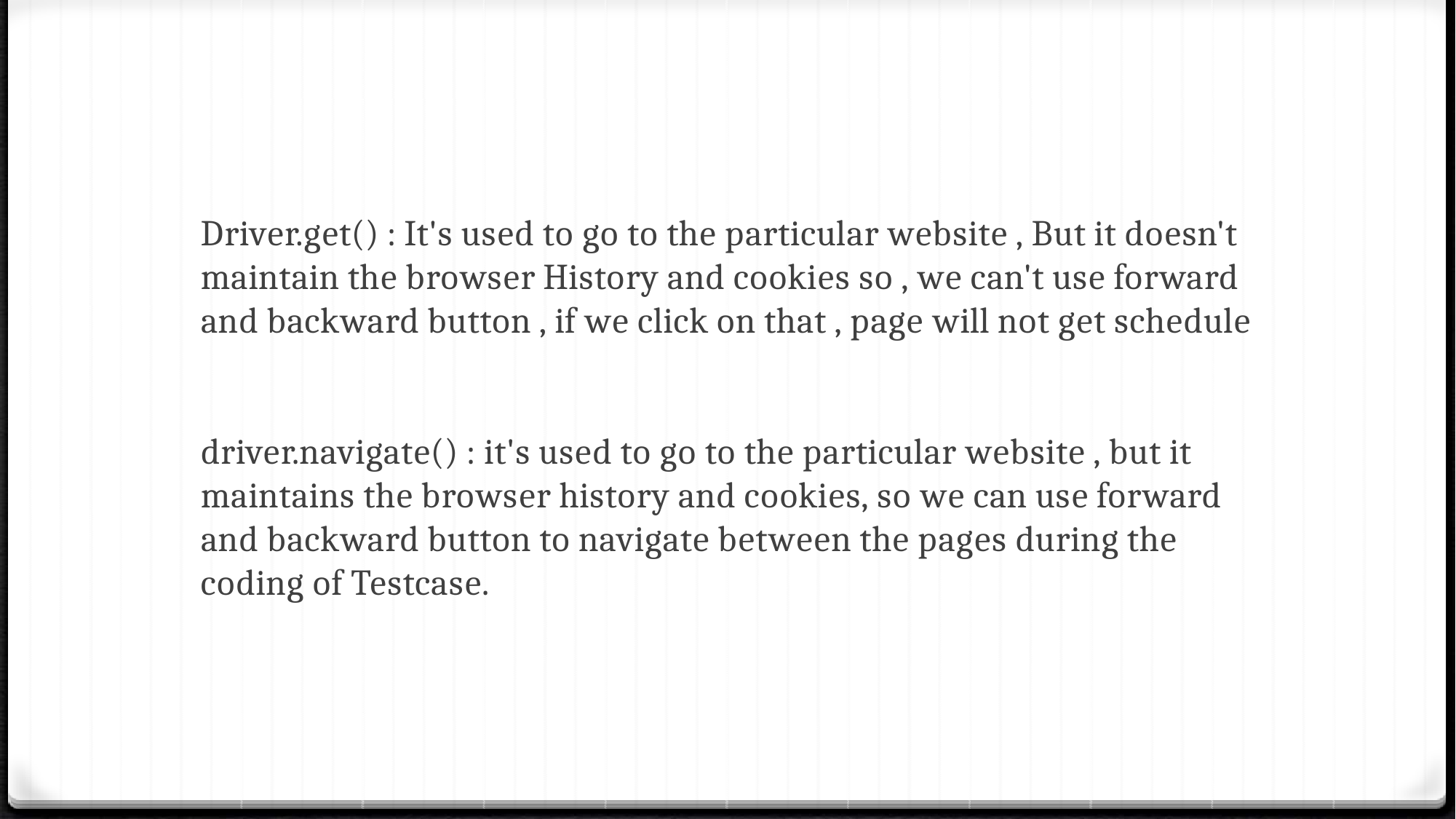

Driver.get() : It's used to go to the particular website , But it doesn't maintain the browser History and cookies so , we can't use forward and backward button , if we click on that , page will not get schedule

driver.navigate() : it's used to go to the particular website , but it maintains the browser history and cookies, so we can use forward and backward button to navigate between the pages during the coding of Testcase.